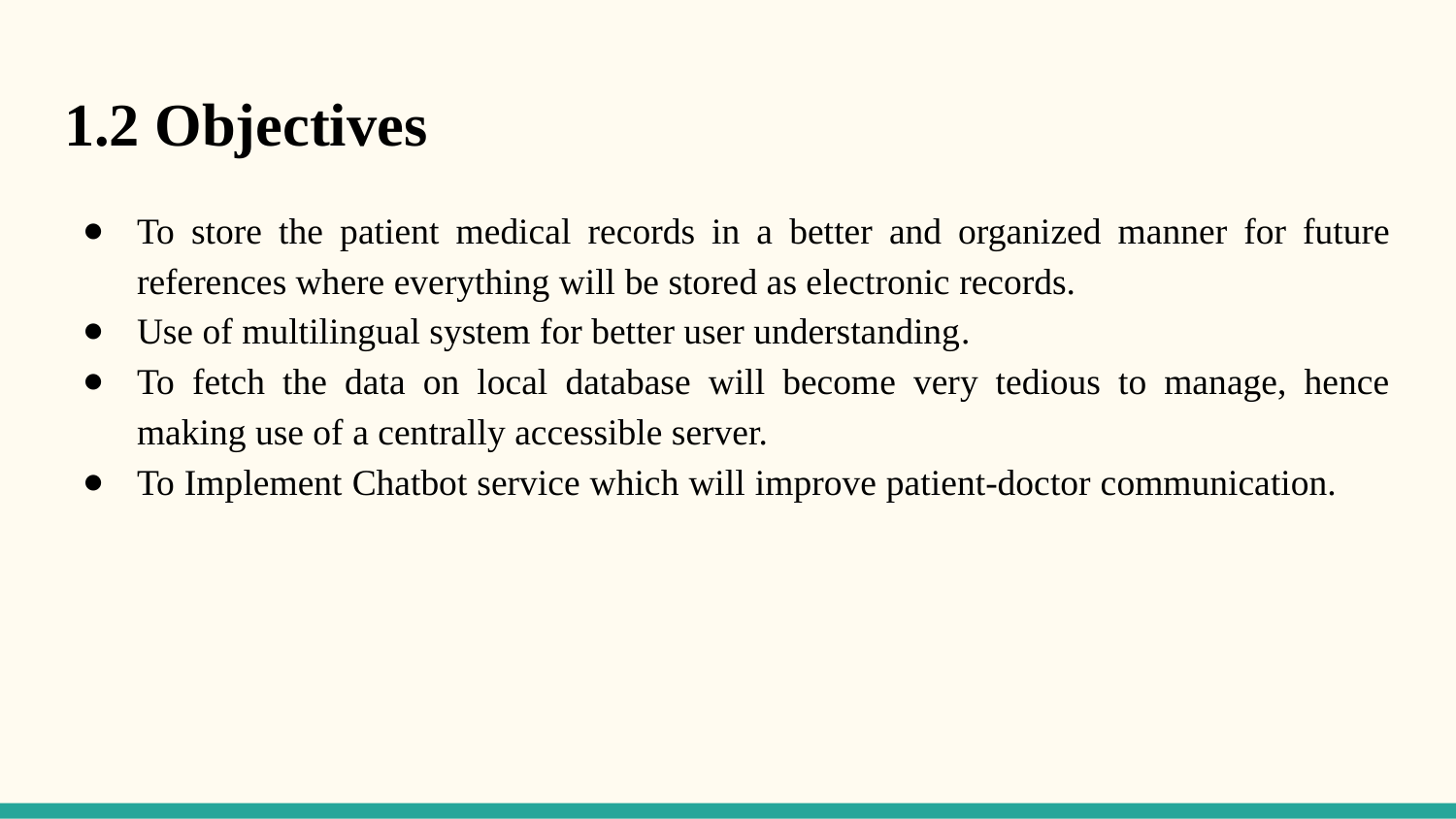

# 1.2 Objectives
To store the patient medical records in a better and organized manner for future references where everything will be stored as electronic records.
Use of multilingual system for better user understanding.
To fetch the data on local database will become very tedious to manage, hence making use of a centrally accessible server.
To Implement Chatbot service which will improve patient-doctor communication.